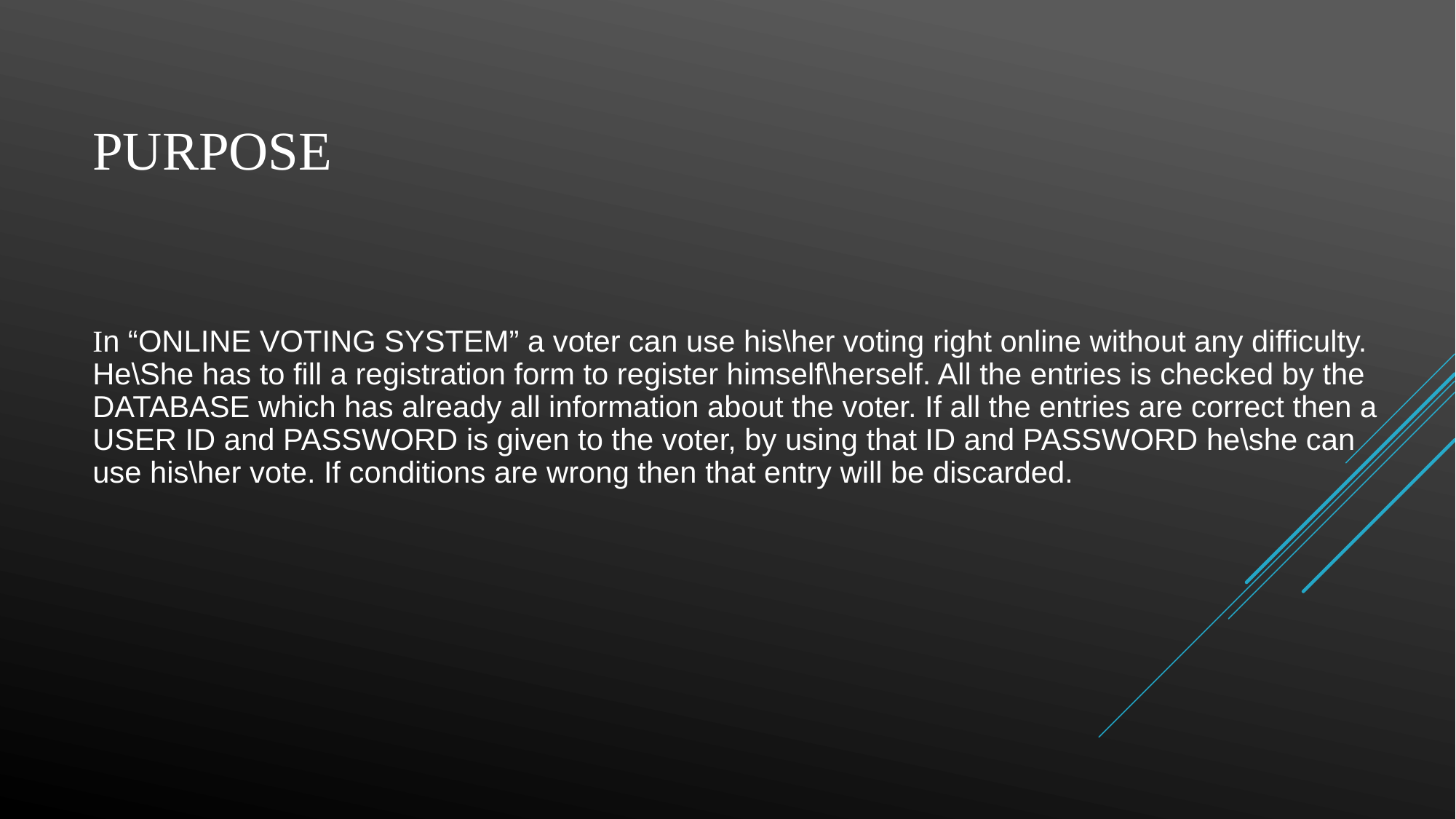

# Purpose

In “ONLINE VOTING SYSTEM” a voter can use his\her voting right online without any difficulty. He\She has to fill a registration form to register himself\herself. All the entries is checked by the DATABASE which has already all information about the voter. If all the entries are correct then a USER ID and PASSWORD is given to the voter, by using that ID and PASSWORD he\she can use his\her vote. If conditions are wrong then that entry will be discarded.